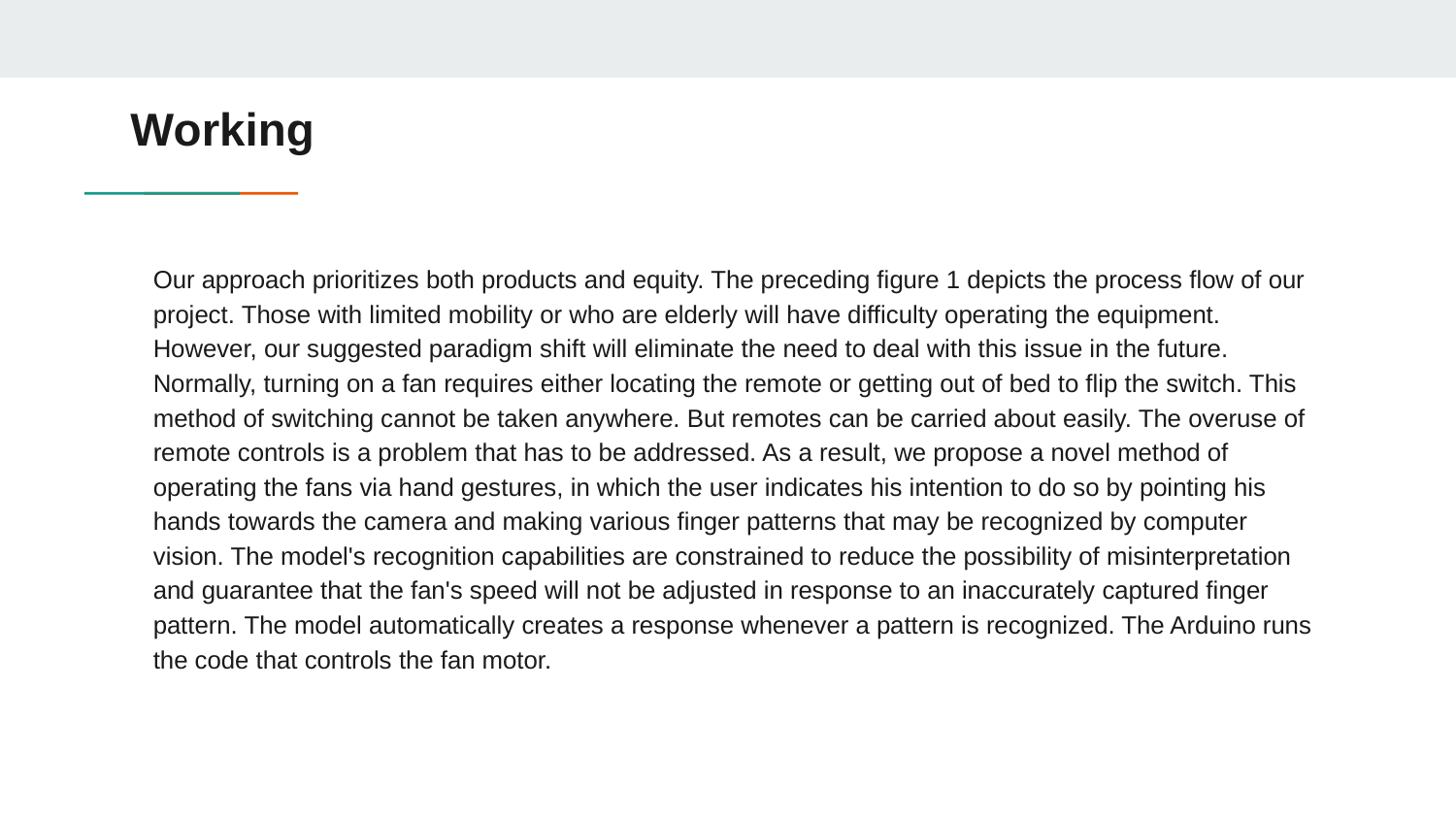

# Working
Our approach prioritizes both products and equity. The preceding figure 1 depicts the process flow of our project. Those with limited mobility or who are elderly will have difficulty operating the equipment. However, our suggested paradigm shift will eliminate the need to deal with this issue in the future. Normally, turning on a fan requires either locating the remote or getting out of bed to flip the switch. This method of switching cannot be taken anywhere. But remotes can be carried about easily. The overuse of remote controls is a problem that has to be addressed. As a result, we propose a novel method of operating the fans via hand gestures, in which the user indicates his intention to do so by pointing his hands towards the camera and making various finger patterns that may be recognized by computer vision. The model's recognition capabilities are constrained to reduce the possibility of misinterpretation and guarantee that the fan's speed will not be adjusted in response to an inaccurately captured finger pattern. The model automatically creates a response whenever a pattern is recognized. The Arduino runs the code that controls the fan motor.